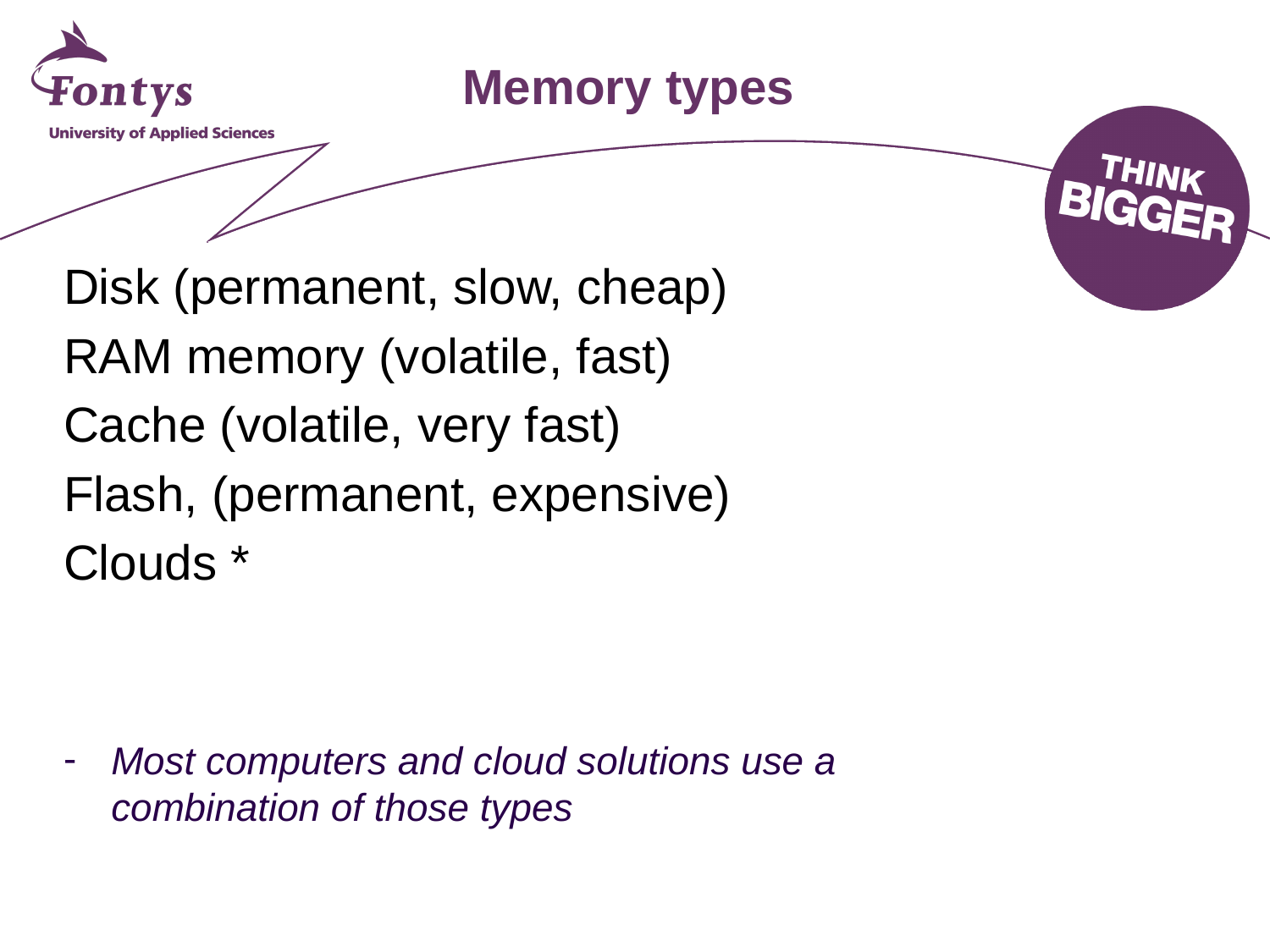

# Memory types
Disk (permanent, slow, cheap)
RAM memory (volatile, fast)
Cache (volatile, very fast)
Flash, (permanent, expensive)
Clouds *

Most computers and cloud solutions use a combination of those types